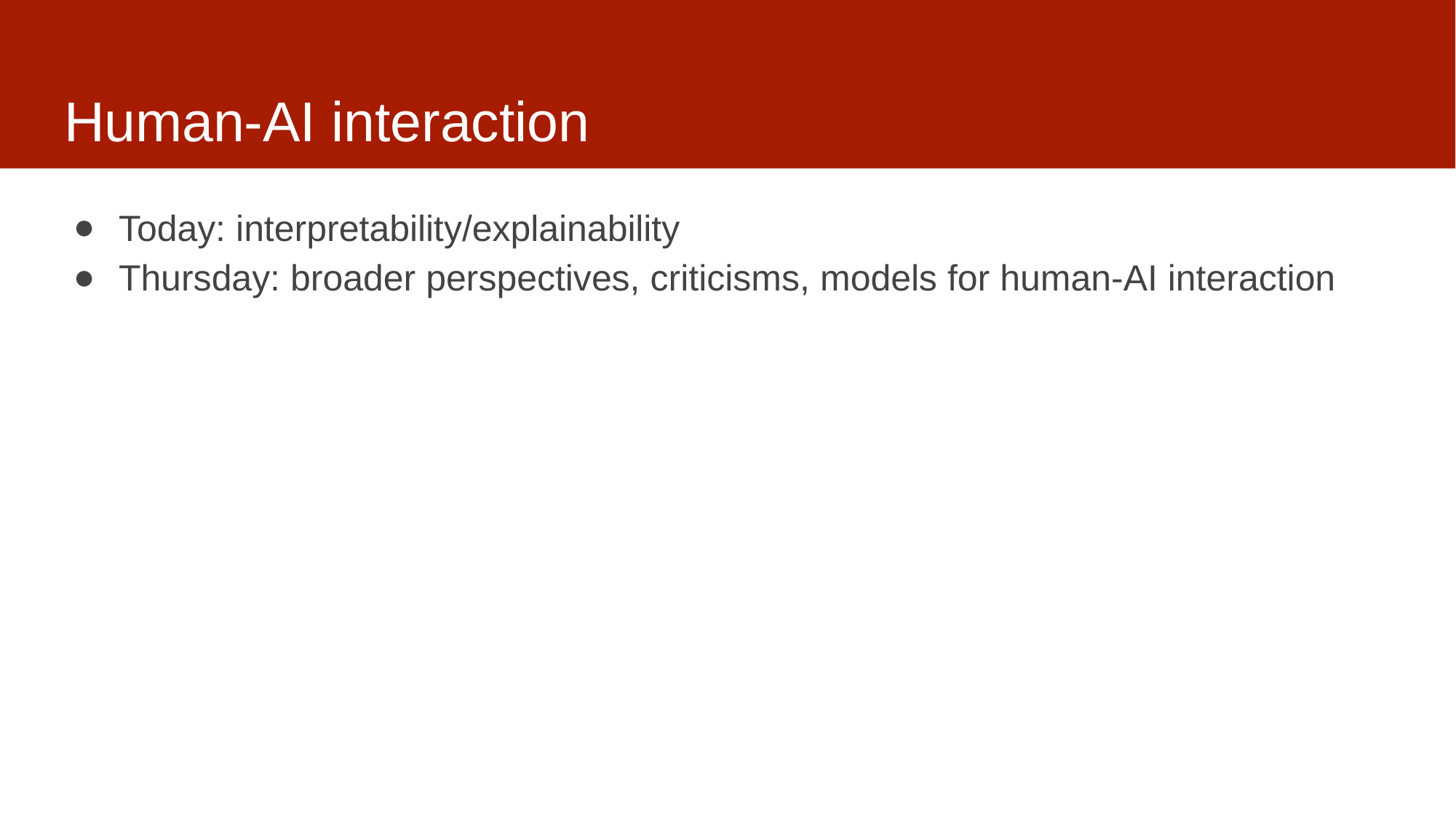

# Human-AI interaction
Today: interpretability/explainability
Thursday: broader perspectives, criticisms, models for human-AI interaction